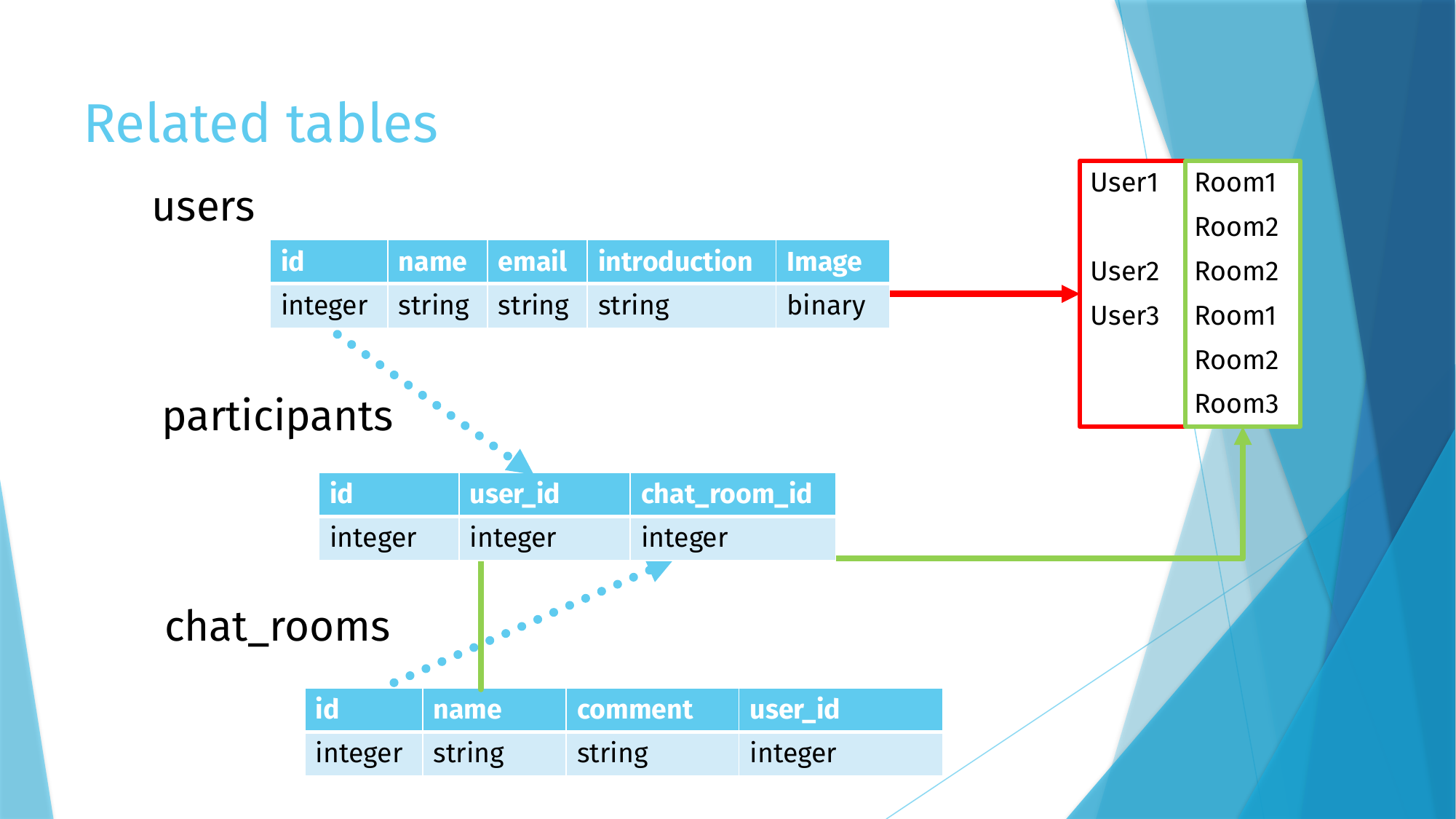

# Related tables

| User1 | Room1 |
| --- | --- |
|  | Room2 |
| User2 | Room2 |
| User3 | Room1 |
|  | Room2 |
|  | Room3 |

users
| id | name | email | introduction | Image |
| --- | --- | --- | --- | --- |
| integer | string | string | string | binary |

participants
| id | user\_id | chat\_room\_id |
| --- | --- | --- |
| integer | integer | integer |

chat_rooms
| id | name | comment | user\_id |
| --- | --- | --- | --- |
| integer | string | string | integer |